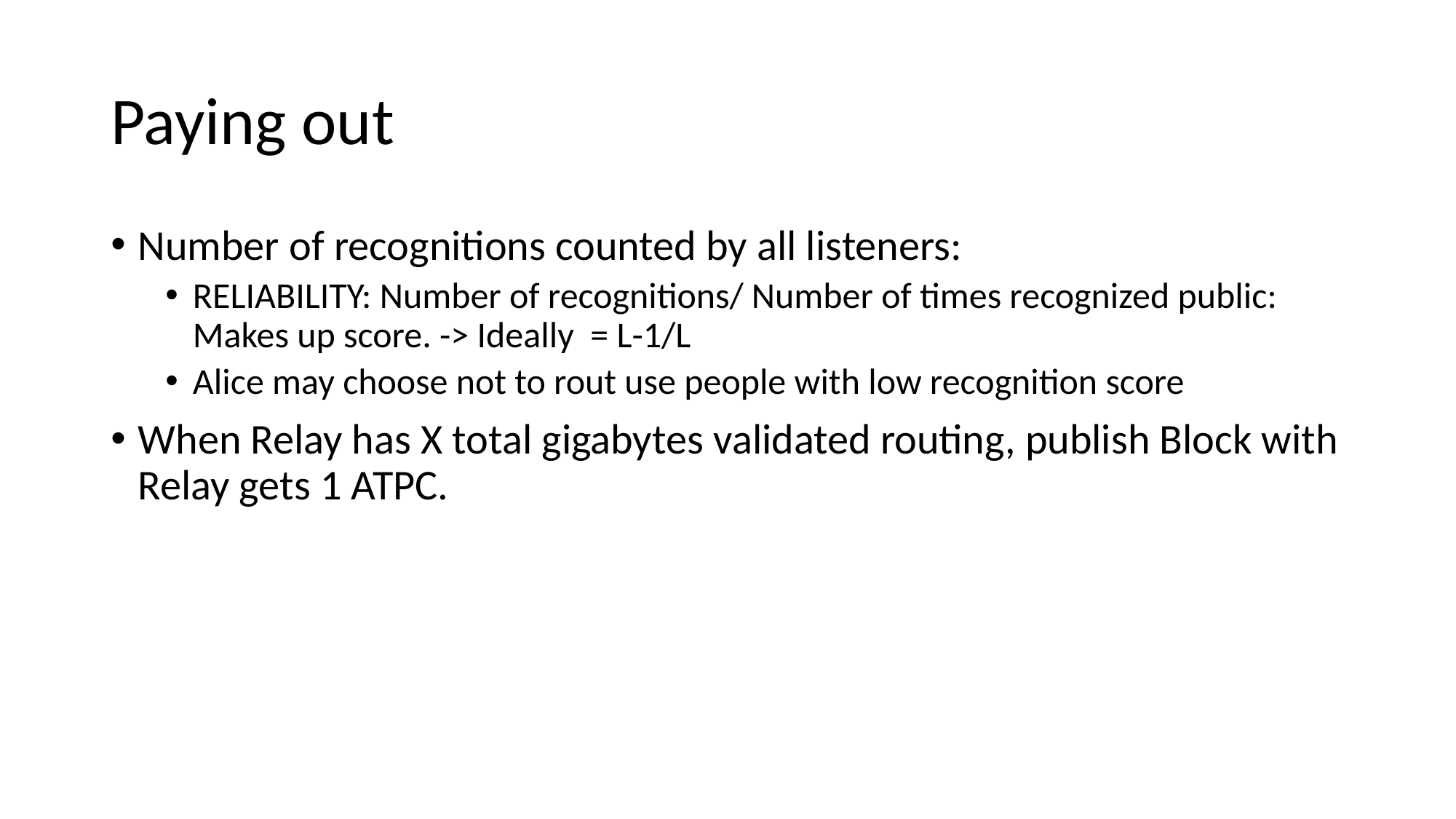

# Paying out
Number of recognitions counted by all listeners:
RELIABILITY: Number of recognitions/ Number of times recognized public: Makes up score. -> Ideally  = L-1/L
Alice may choose not to rout use people with low recognition score
When Relay has X total gigabytes validated routing, publish Block with Relay gets 1 ATPC.